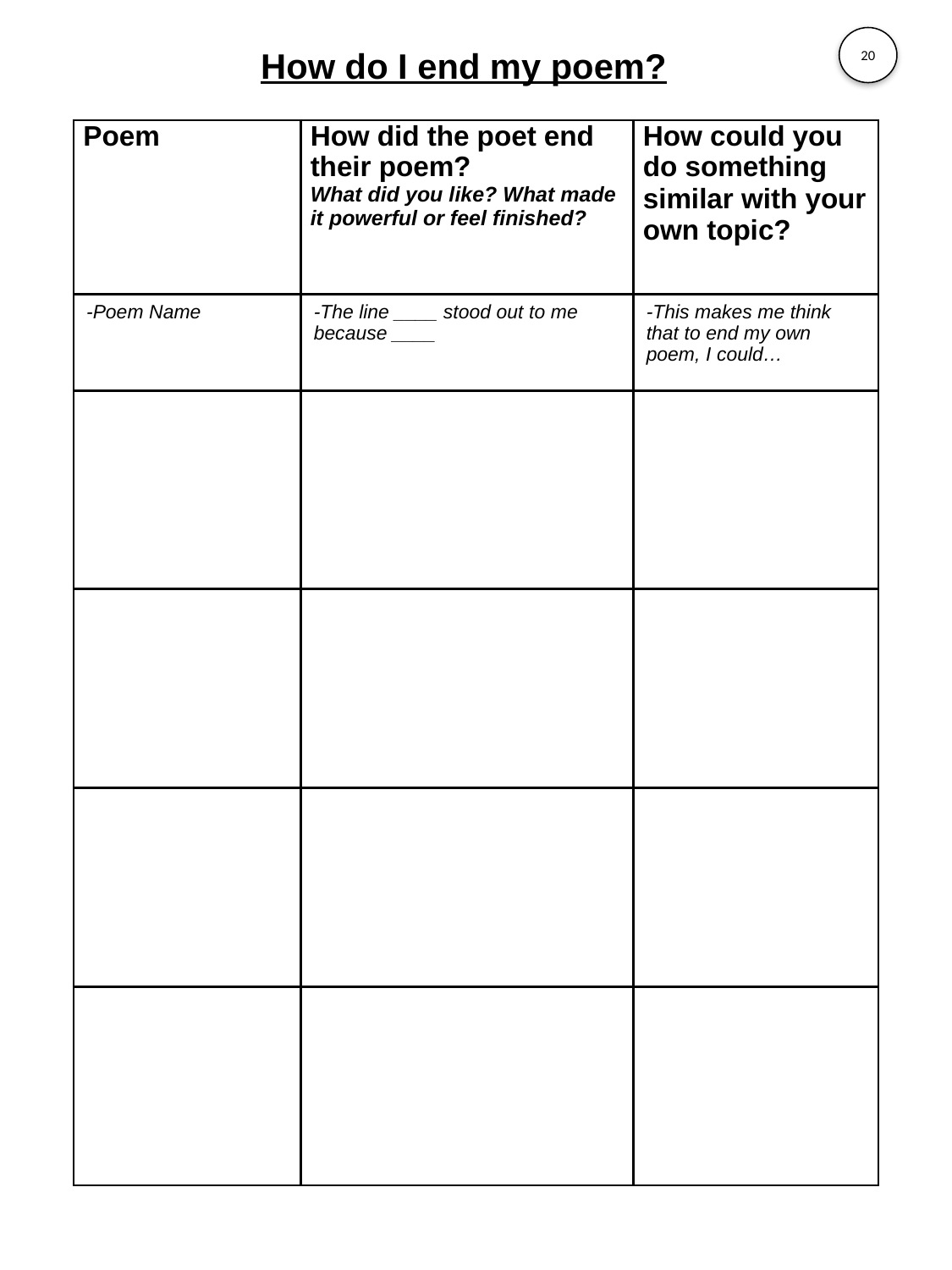

20
# How do I end my poem?
| Poem | How did the poet end their poem? What did you like? What made it powerful or feel finished? | How could you do something similar with your own topic? |
| --- | --- | --- |
| -Poem Name | -The line \_\_\_\_ stood out to me because \_\_\_\_ | -This makes me think that to end my own poem, I could… |
|  |  |  |
|  |  |  |
|  |  |  |
|  |  |  |